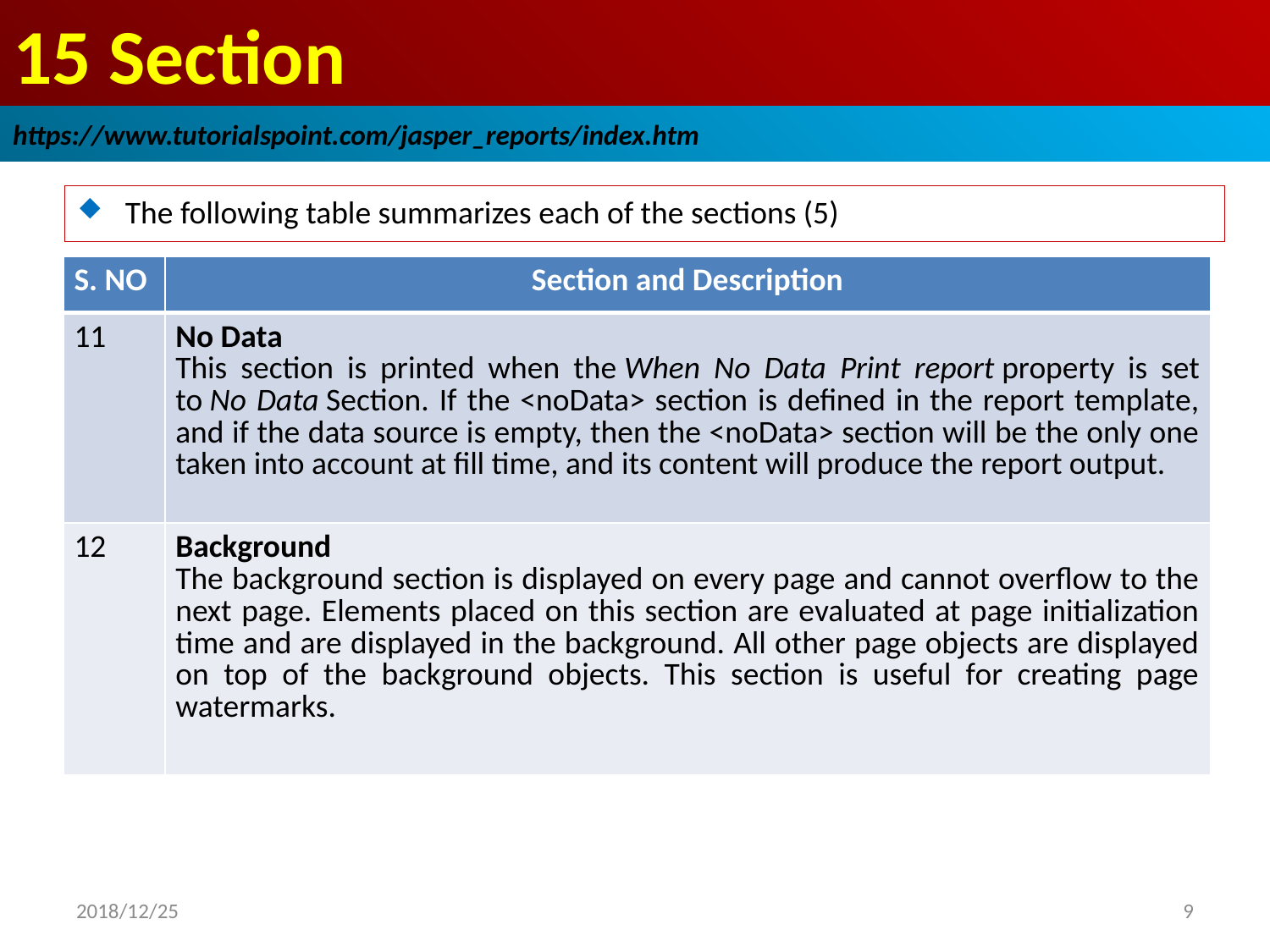

# 15 Section
https://www.tutorialspoint.com/jasper_reports/index.htm
The following table summarizes each of the sections (5)
| S. NO | Section and Description |
| --- | --- |
| 11 | No Data This section is printed when the When No Data Print report property is set to No Data Section. If the <noData> section is defined in the report template, and if the data source is empty, then the <noData> section will be the only one taken into account at fill time, and its content will produce the report output. |
| 12 | Background The background section is displayed on every page and cannot overflow to the next page. Elements placed on this section are evaluated at page initialization time and are displayed in the background. All other page objects are displayed on top of the background objects. This section is useful for creating page watermarks. |
2018/12/25
9